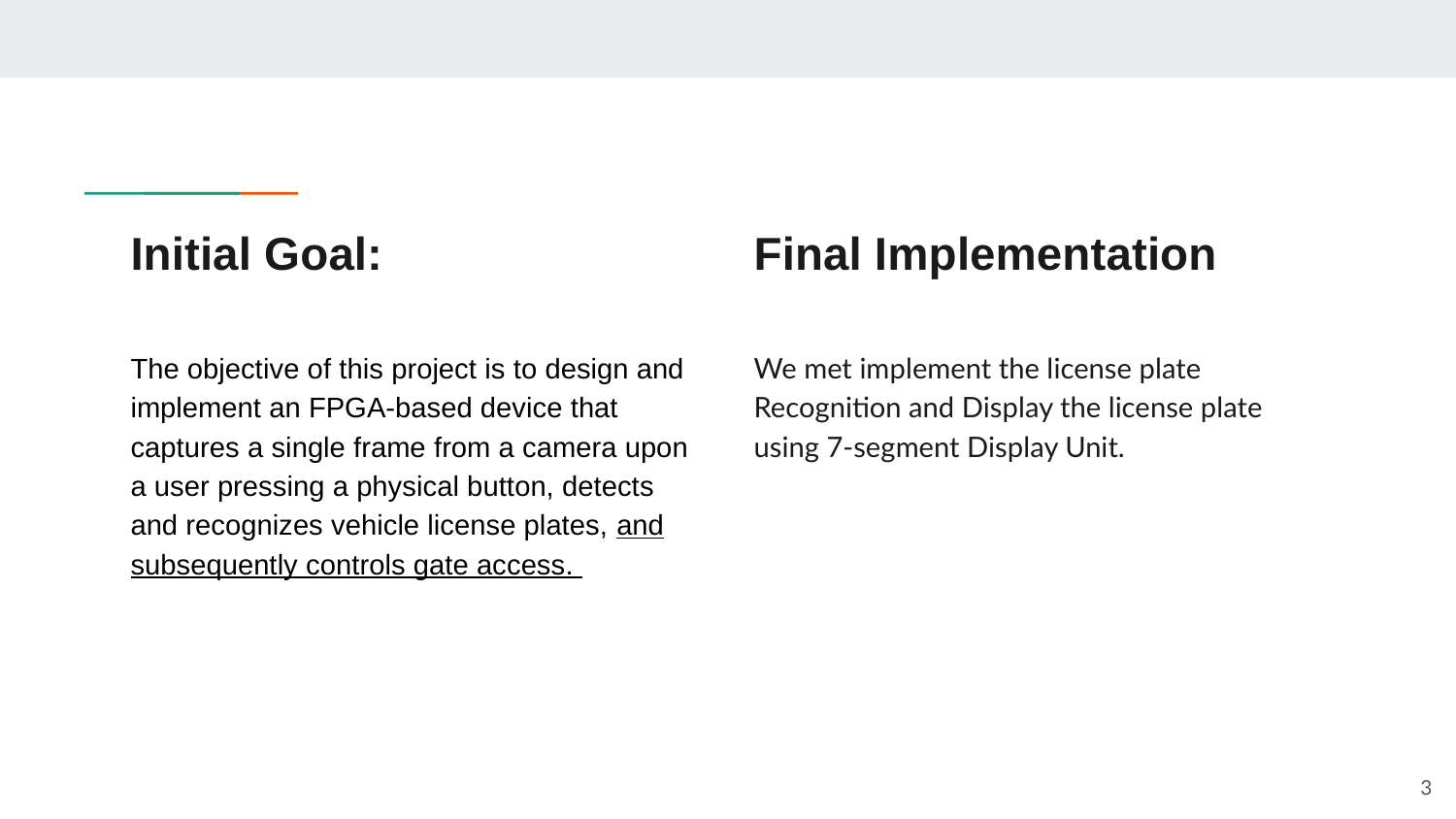

# Initial Goal:
Final Implementation
The objective of this project is to design and implement an FPGA-based device that captures a single frame from a camera upon a user pressing a physical button, detects and recognizes vehicle license plates, and subsequently controls gate access.
We met implement the license plate Recognition and Display the license plate using 7-segment Display Unit.
3